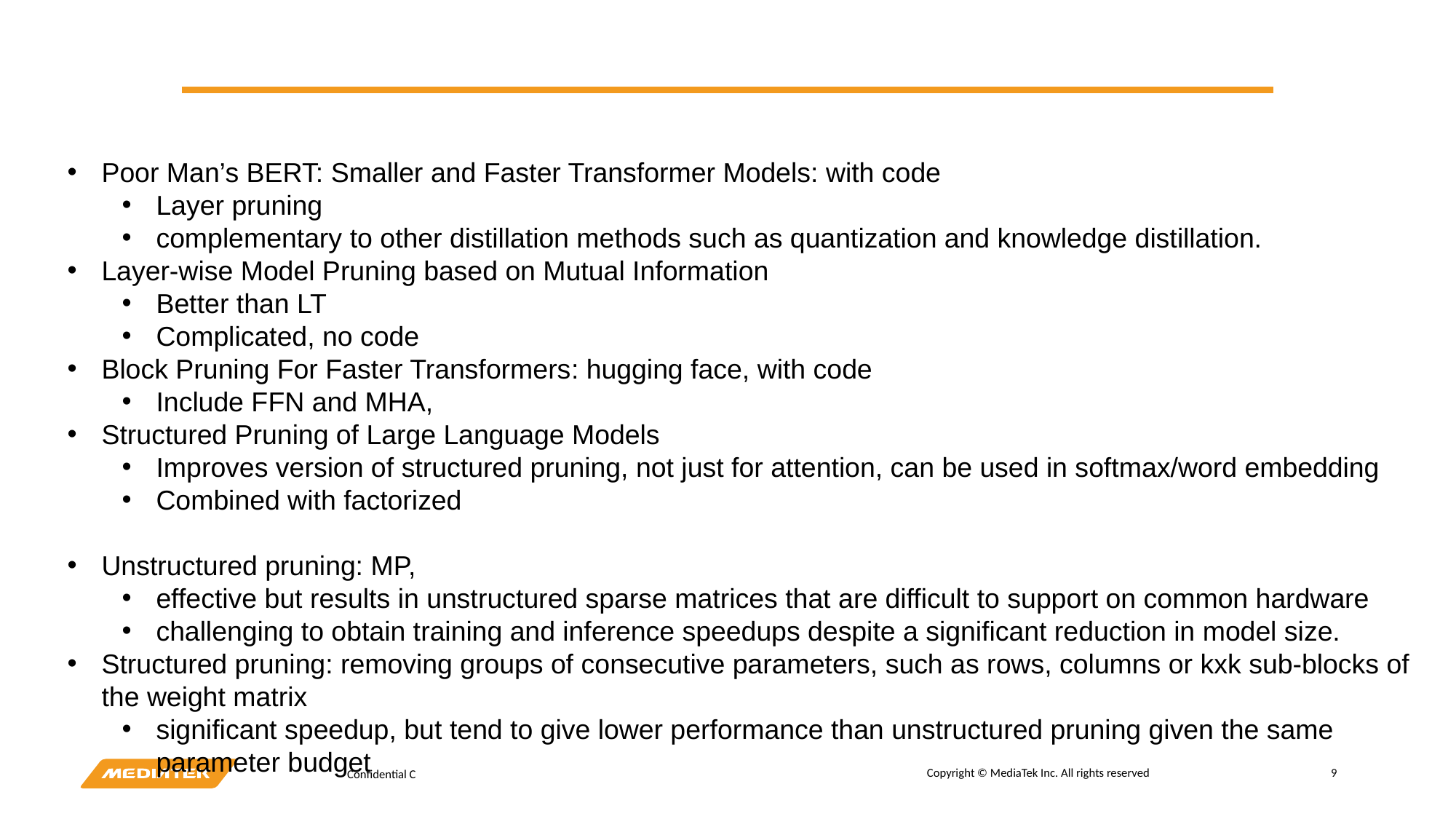

Poor Man’s BERT: Smaller and Faster Transformer Models: with code
Layer pruning
complementary to other distillation methods such as quantization and knowledge distillation.
Layer-wise Model Pruning based on Mutual Information
Better than LT
Complicated, no code
Block Pruning For Faster Transformers: hugging face, with code
Include FFN and MHA,
Structured Pruning of Large Language Models
Improves version of structured pruning, not just for attention, can be used in softmax/word embedding
Combined with factorized

Unstructured pruning: MP,
effective but results in unstructured sparse matrices that are difficult to support on common hardware
challenging to obtain training and inference speedups despite a significant reduction in model size.
Structured pruning: removing groups of consecutive parameters, such as rows, columns or kxk sub-blocks of the weight matrix
significant speedup, but tend to give lower performance than unstructured pruning given the same parameter budget